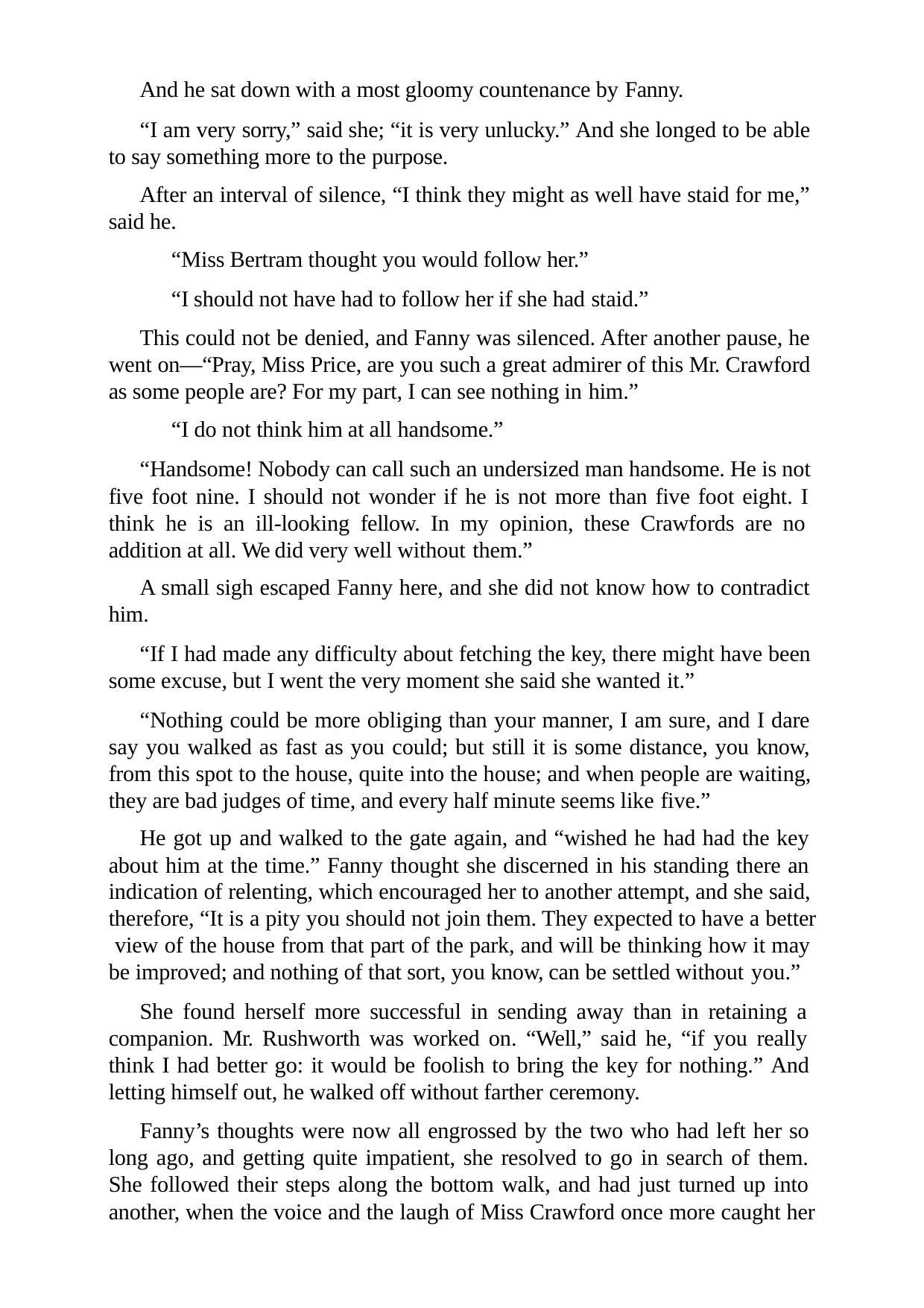

And he sat down with a most gloomy countenance by Fanny.
“I am very sorry,” said she; “it is very unlucky.” And she longed to be able  to say something more to the purpose.
After an interval of silence, “I think they might as well have staid for me,”  said he.
“Miss Bertram thought you would follow her.”
“I should not have had to follow her if she had staid.”
This could not be denied, and Fanny was silenced. After another pause, he  went on—“Pray, Miss Price, are you such a great admirer of this Mr. Crawford  as some people are? For my part, I can see nothing in him.”
“I do not think him at all handsome.”
“Handsome! Nobody can call such an undersized man handsome. He is not  five foot nine. I should not wonder if he is not more than five foot eight. I  think he is an ill-looking fellow. In my opinion, these Crawfords are no  addition at all. We did very well without them.”
A small sigh escaped Fanny here, and she did not know how to contradict  him.
“If I had made any difficulty about fetching the key, there might have been  some excuse, but I went the very moment she said she wanted it.”
“Nothing could be more obliging than your manner, I am sure, and I dare  say you walked as fast as you could; but still it is some distance, you know,  from this spot to the house, quite into the house; and when people are waiting,  they are bad judges of time, and every half minute seems like five.”
He got up and walked to the gate again, and “wished he had had the key  about him at the time.” Fanny thought she discerned in his standing there an  indication of relenting, which encouraged her to another attempt, and she said,  therefore, “It is a pity you should not join them. They expected to have a better  view of the house from that part of the park, and will be thinking how it may  be improved; and nothing of that sort, you know, can be settled without you.”
She found herself more successful in sending away than in retaining a  companion. Mr. Rushworth was worked on. “Well,” said he, “if you really  think I had better go: it would be foolish to bring the key for nothing.” And  letting himself out, he walked off without farther ceremony.
Fanny’s thoughts were now all engrossed by the two who had left her so  long ago, and getting quite impatient, she resolved to go in search of them.  She followed their steps along the bottom walk, and had just turned up into  another, when the voice and the laugh of Miss Crawford once more caught her